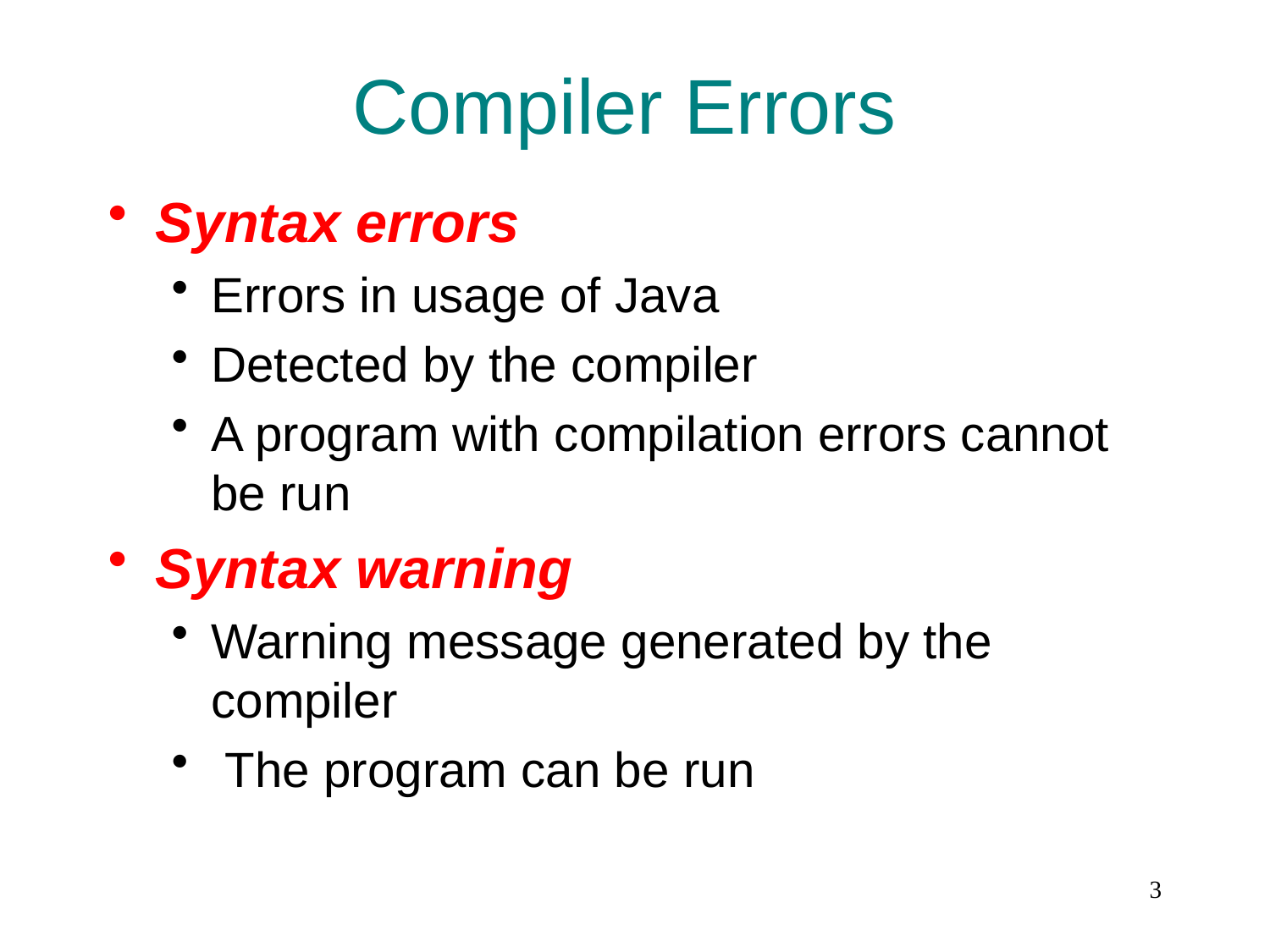

# Compiler Errors
Syntax errors
Errors in usage of Java
Detected by the compiler
A program with compilation errors cannot be run
Syntax warning
Warning message generated by the compiler
 The program can be run
3